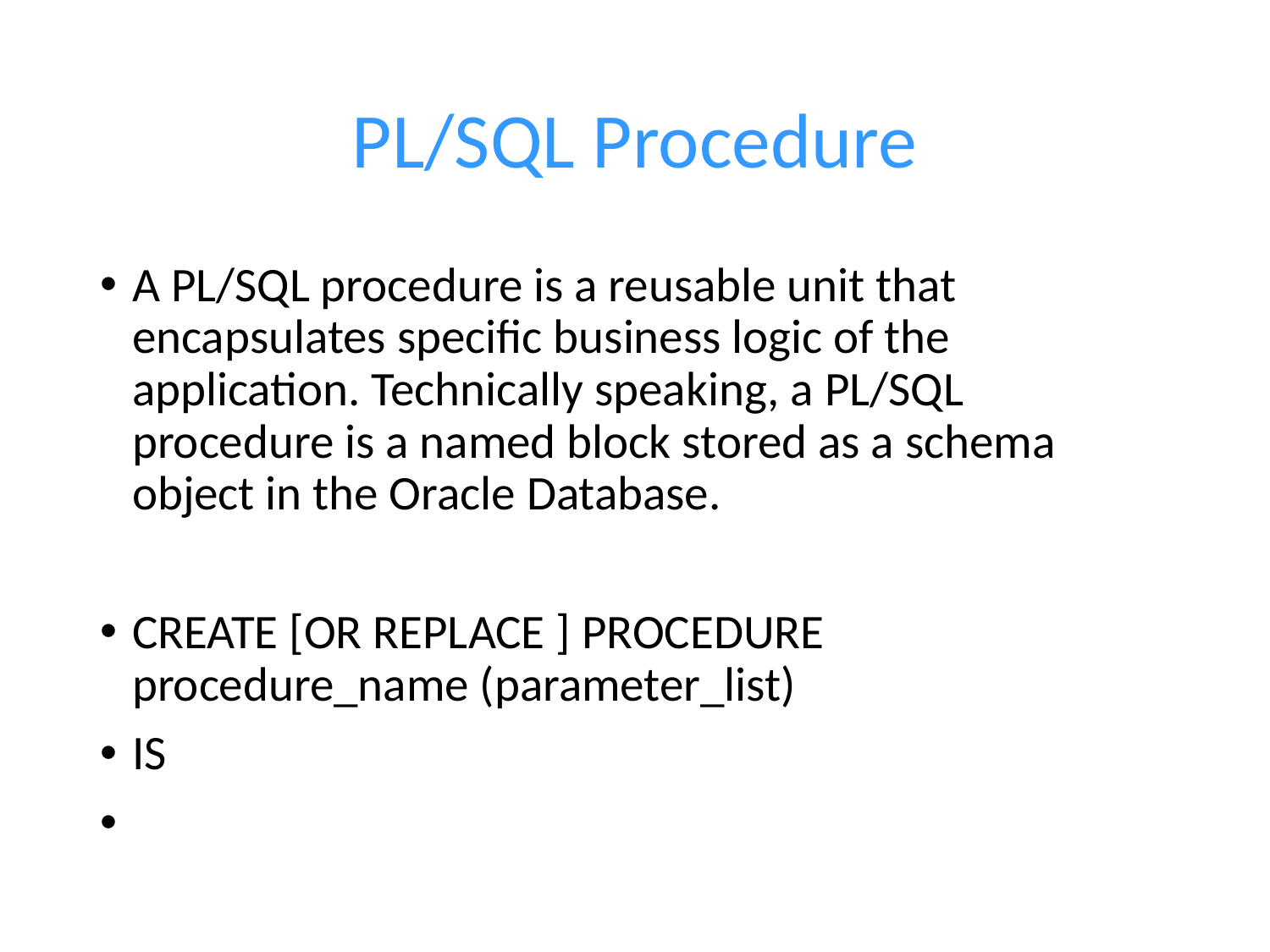

# PL/SQL Procedure
A PL/SQL procedure is a reusable unit that encapsulates specific business logic of the application. Technically speaking, a PL/SQL procedure is a named block stored as a schema object in the Oracle Database.

CREATE [OR REPLACE ] PROCEDURE procedure_name (parameter_list)
IS